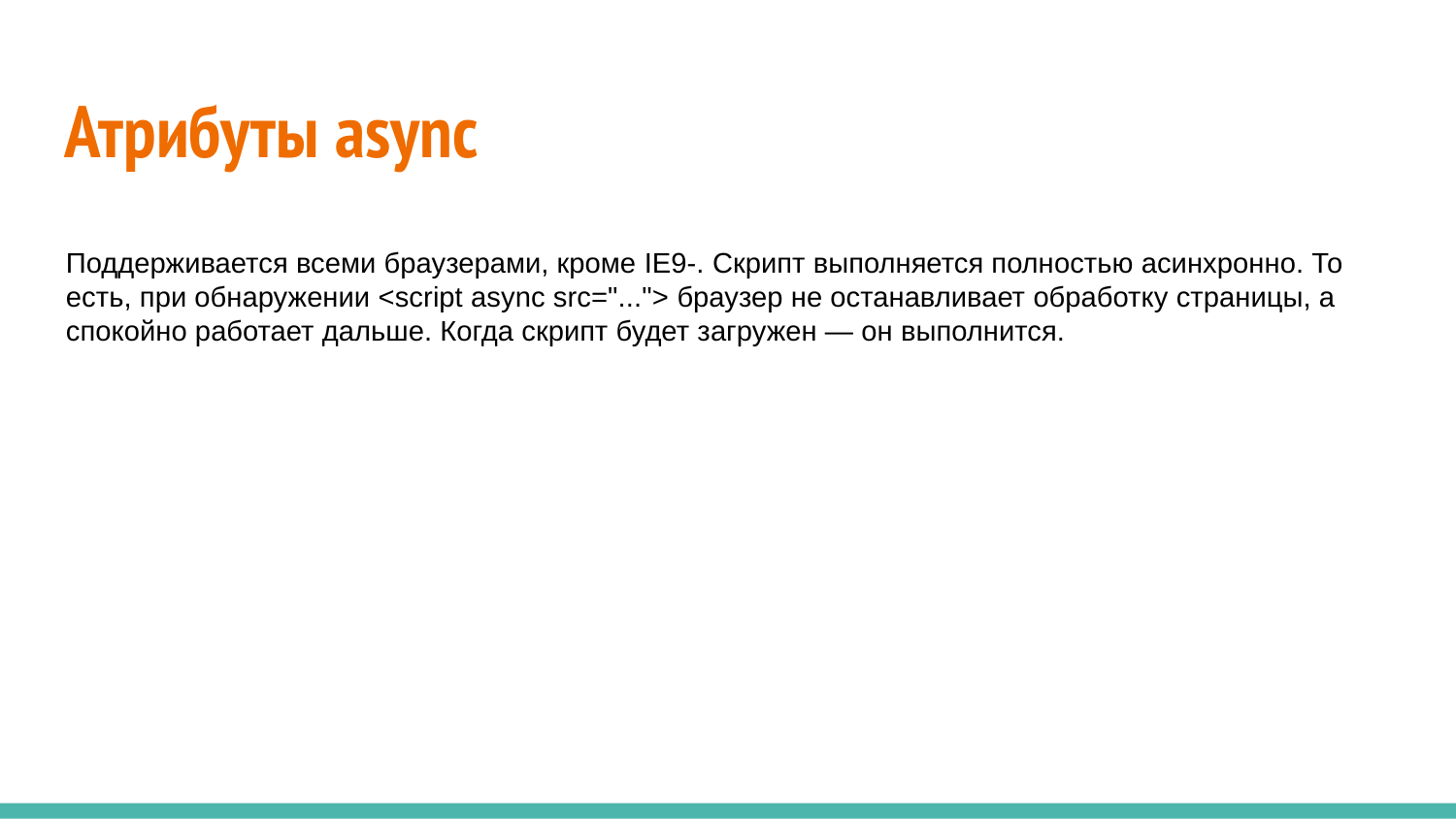

# Атрибуты async
Поддерживается всеми браузерами, кроме IE9-. Скрипт выполняется полностью асинхронно. То есть, при обнаружении <script async src="..."> браузер не останавливает обработку страницы, а спокойно работает дальше. Когда скрипт будет загружен — он выполнится.